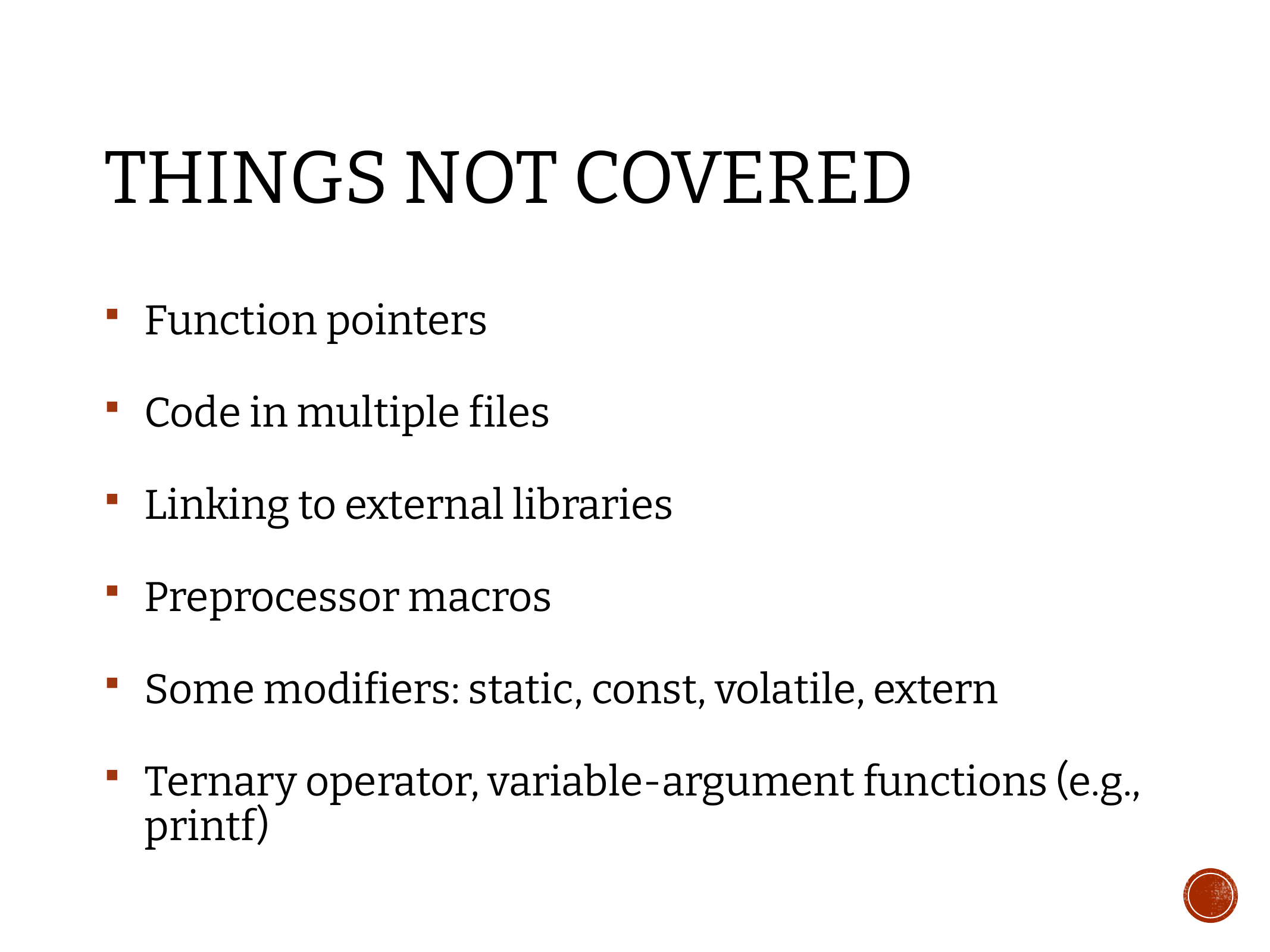

# Things Not Covered
Function pointers
Code in multiple files
Linking to external libraries
Preprocessor macros
Some modifiers: static, const, volatile, extern
Ternary operator, variable-argument functions (e.g., printf)